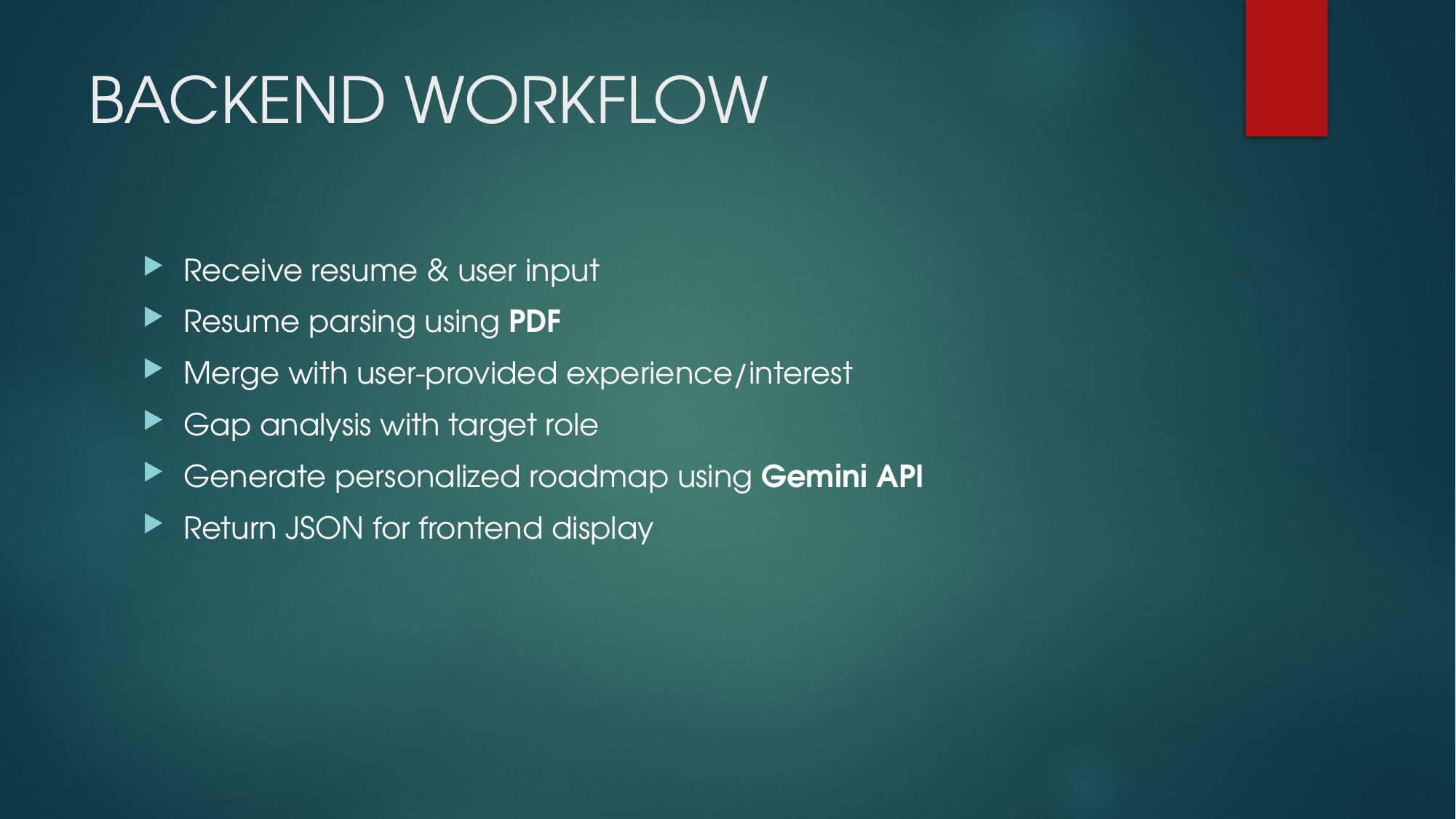

# BACKEND WORKFLOW
Receive resume & user input
Resume parsing using PDF
Merge with user-provided experience/interest
Gap analysis with target role
Generate personalized roadmap using Gemini API
Return JSON for frontend display